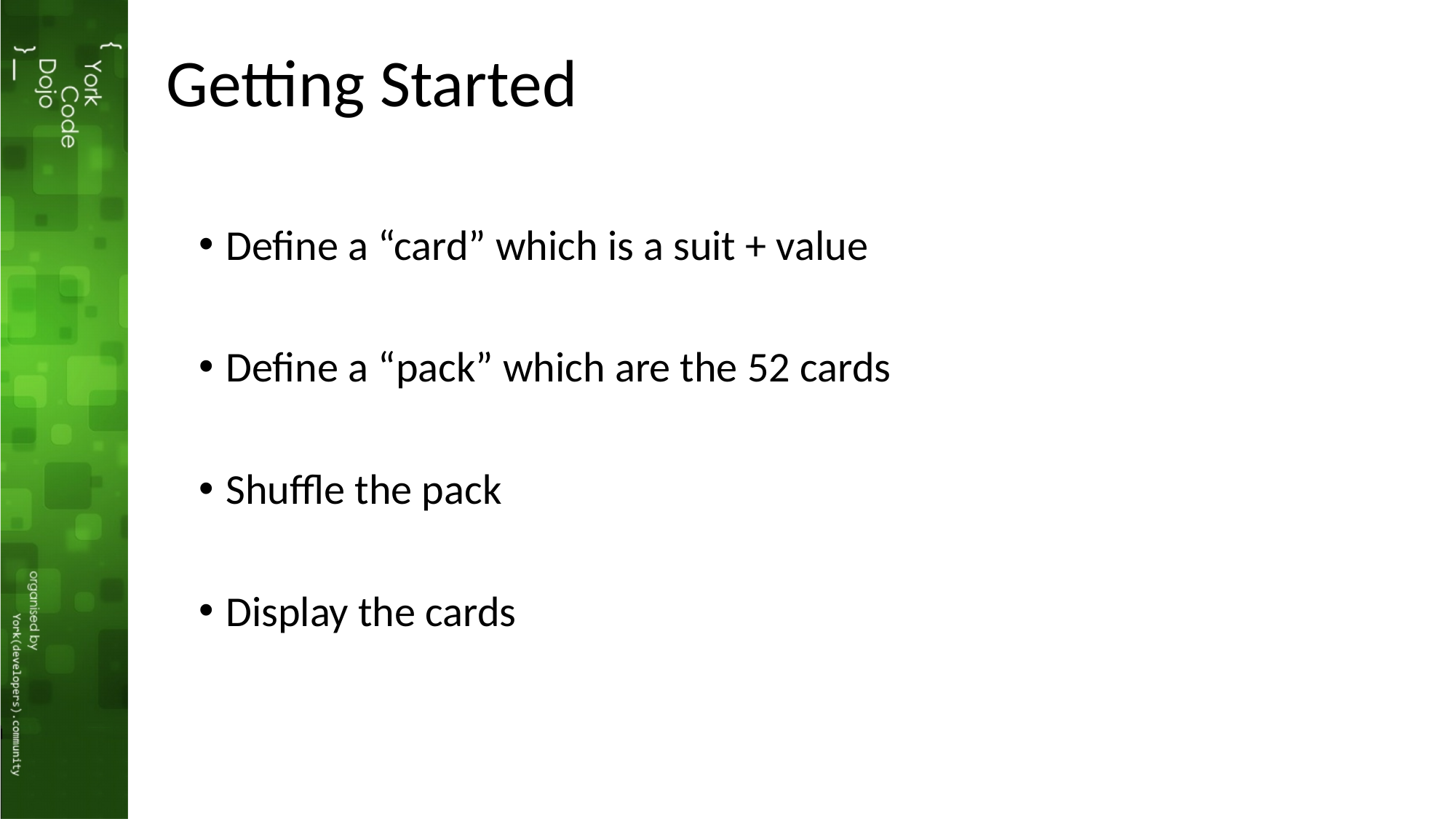

# Getting Started
Define a “card” which is a suit + value

Define a “pack” which are the 52 cards

Shuffle the pack

Display the cards